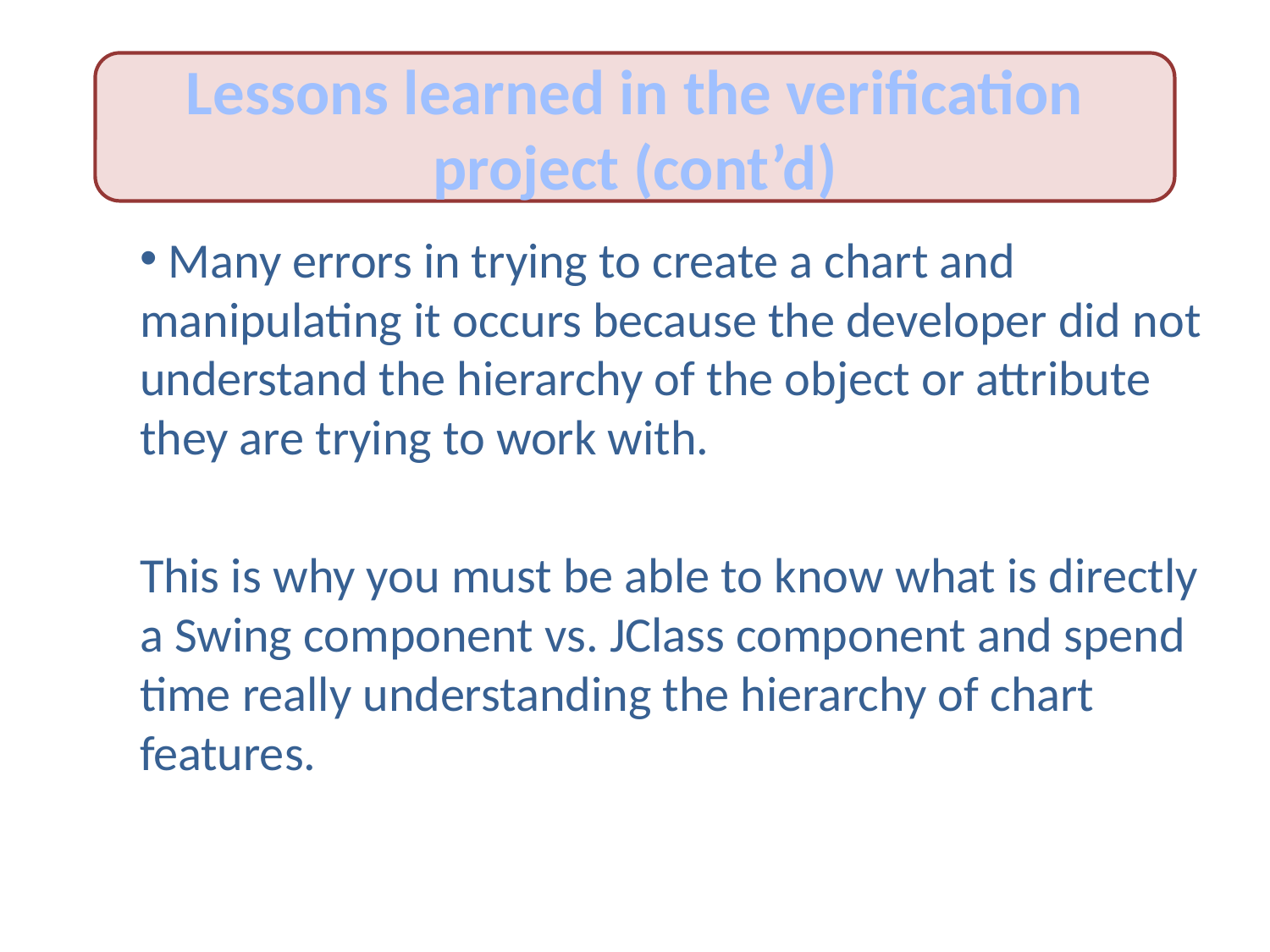

Lessons learned in the verification project (cont’d)
 Many errors in trying to create a chart and manipulating it occurs because the developer did not understand the hierarchy of the object or attribute they are trying to work with.

This is why you must be able to know what is directly a Swing component vs. JClass component and spend time really understanding the hierarchy of chart features.